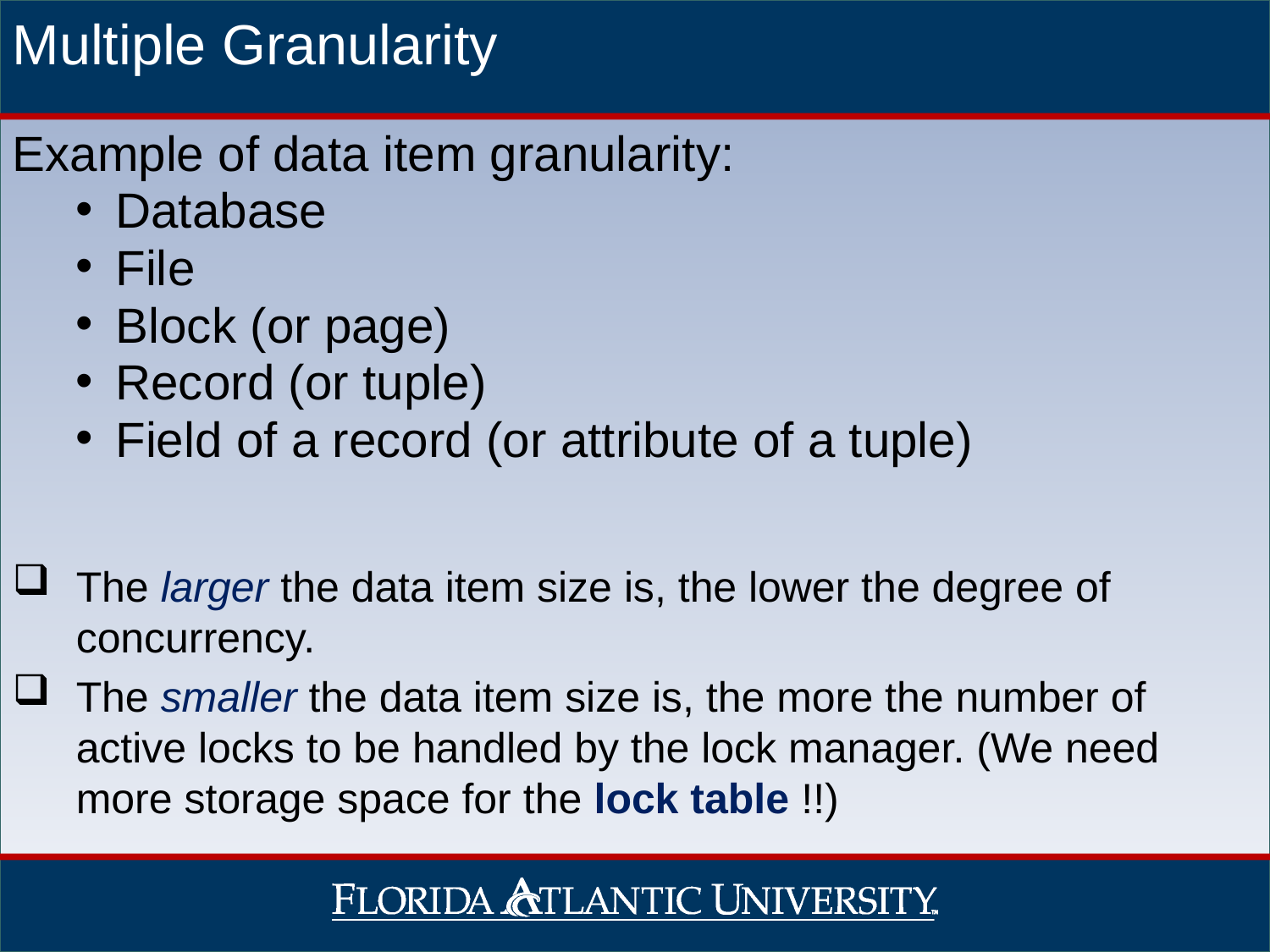

# Multiple Granularity
Example of data item granularity:
Database
File
Block (or page)
Record (or tuple)
Field of a record (or attribute of a tuple)

The larger the data item size is, the lower the degree of concurrency.
The smaller the data item size is, the more the number of active locks to be handled by the lock manager. (We need more storage space for the lock table !!)